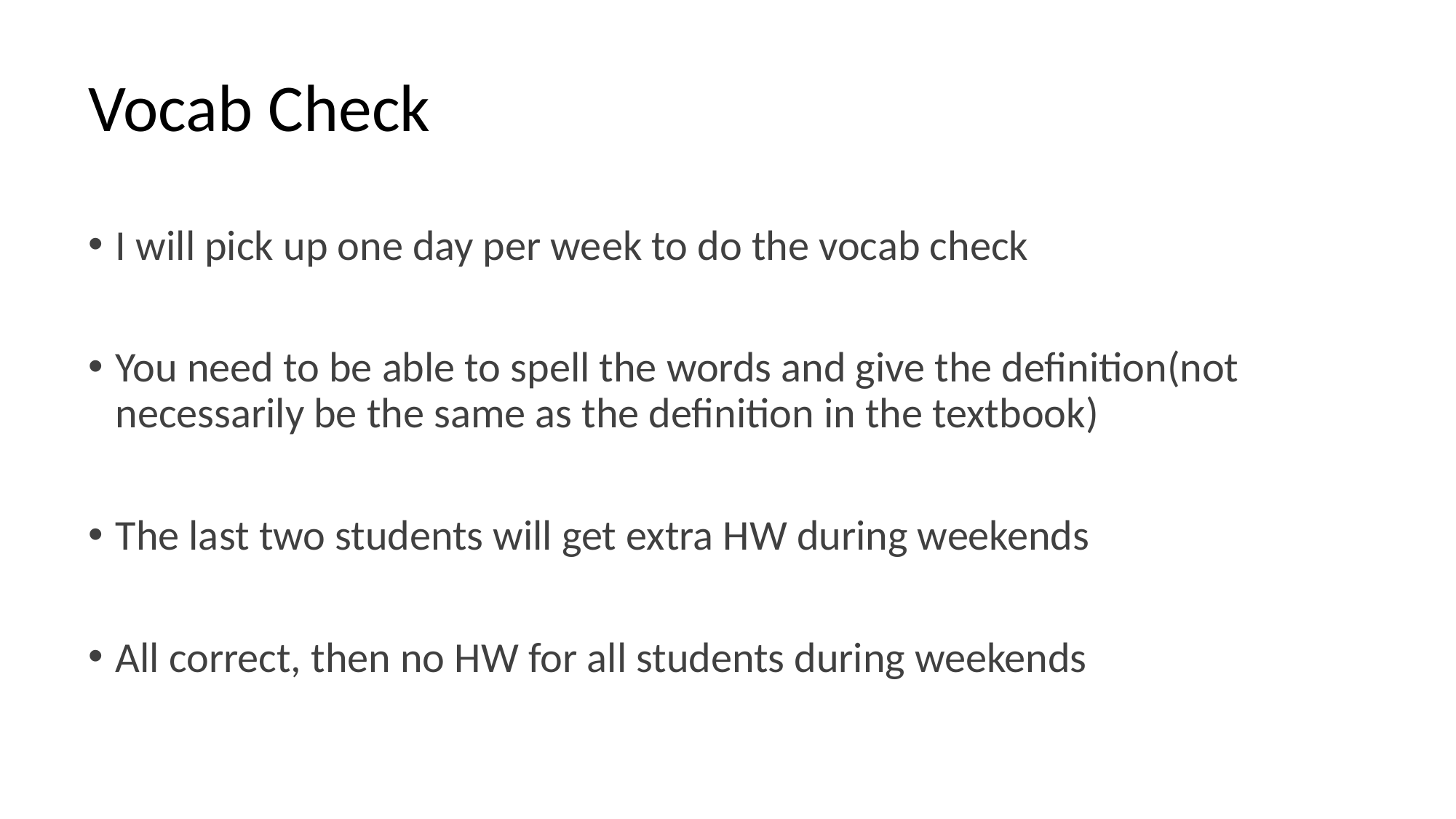

# Vocab Check
I will pick up one day per week to do the vocab check

You need to be able to spell the words and give the definition(not necessarily be the same as the definition in the textbook)

The last two students will get extra HW during weekends

All correct, then no HW for all students during weekends